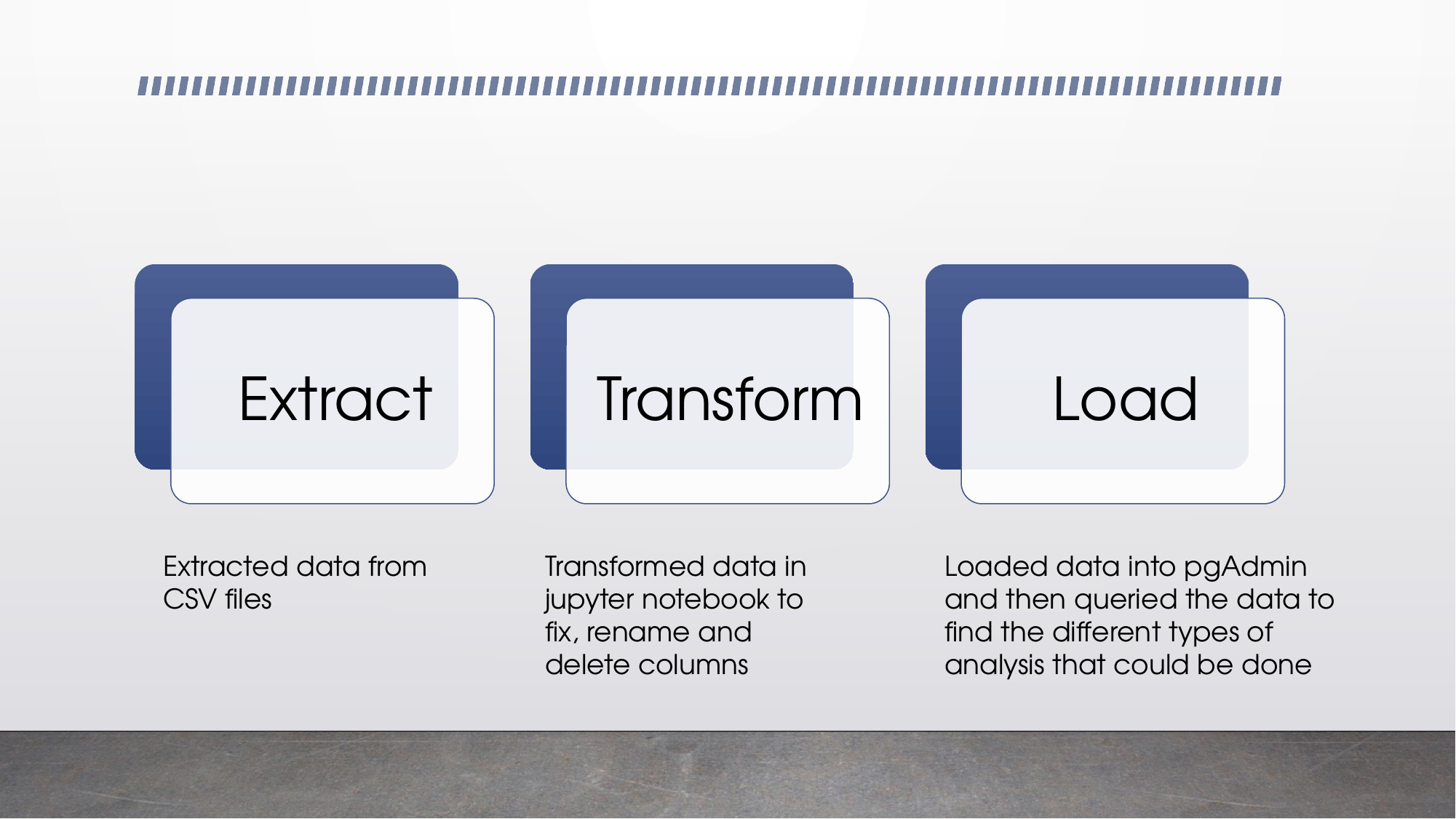

Extract
Transform
Load
Loaded data into pgAdmin and then queried the data to find the different types of analysis that could be done
Extracted data from CSV files
Transformed data in jupyter notebook to fix, rename and delete columns